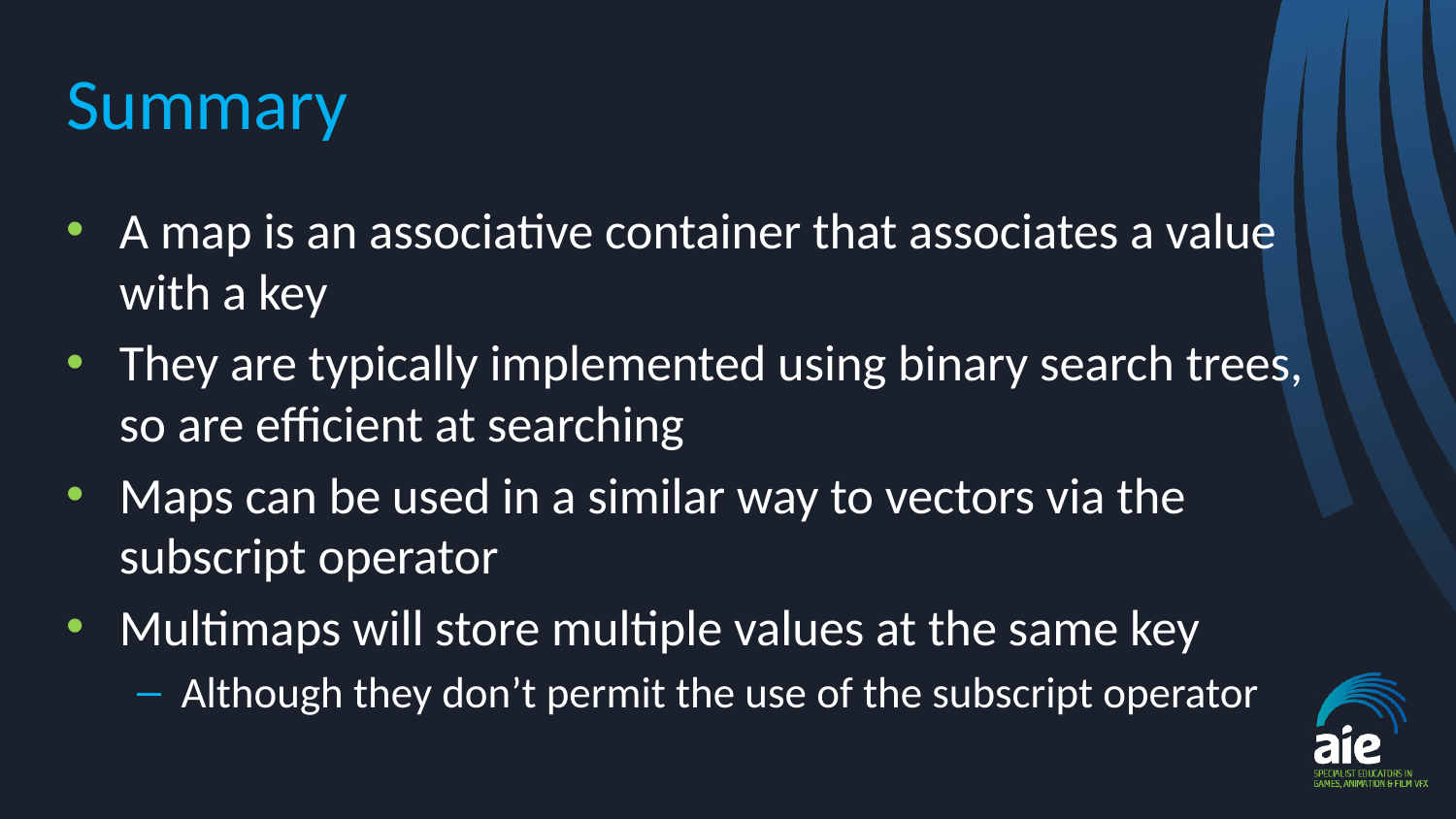

# Summary
A map is an associative container that associates a value with a key
They are typically implemented using binary search trees, so are efficient at searching
Maps can be used in a similar way to vectors via the subscript operator
Multimaps will store multiple values at the same key
Although they don’t permit the use of the subscript operator